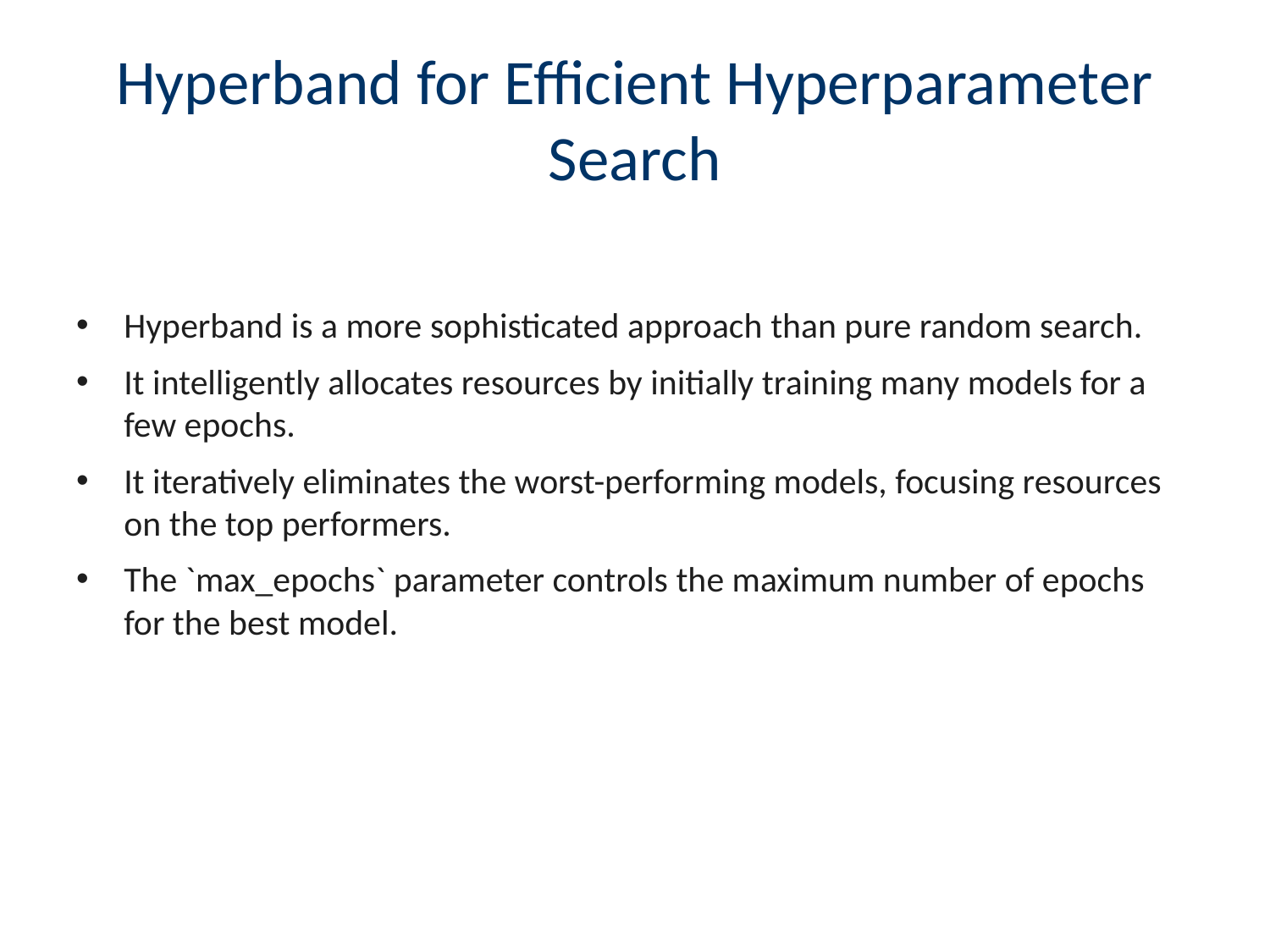

# Hyperband for Efficient Hyperparameter Search

Hyperband is a more sophisticated approach than pure random search.
It intelligently allocates resources by initially training many models for a few epochs.
It iteratively eliminates the worst-performing models, focusing resources on the top performers.
The `max_epochs` parameter controls the maximum number of epochs for the best model.